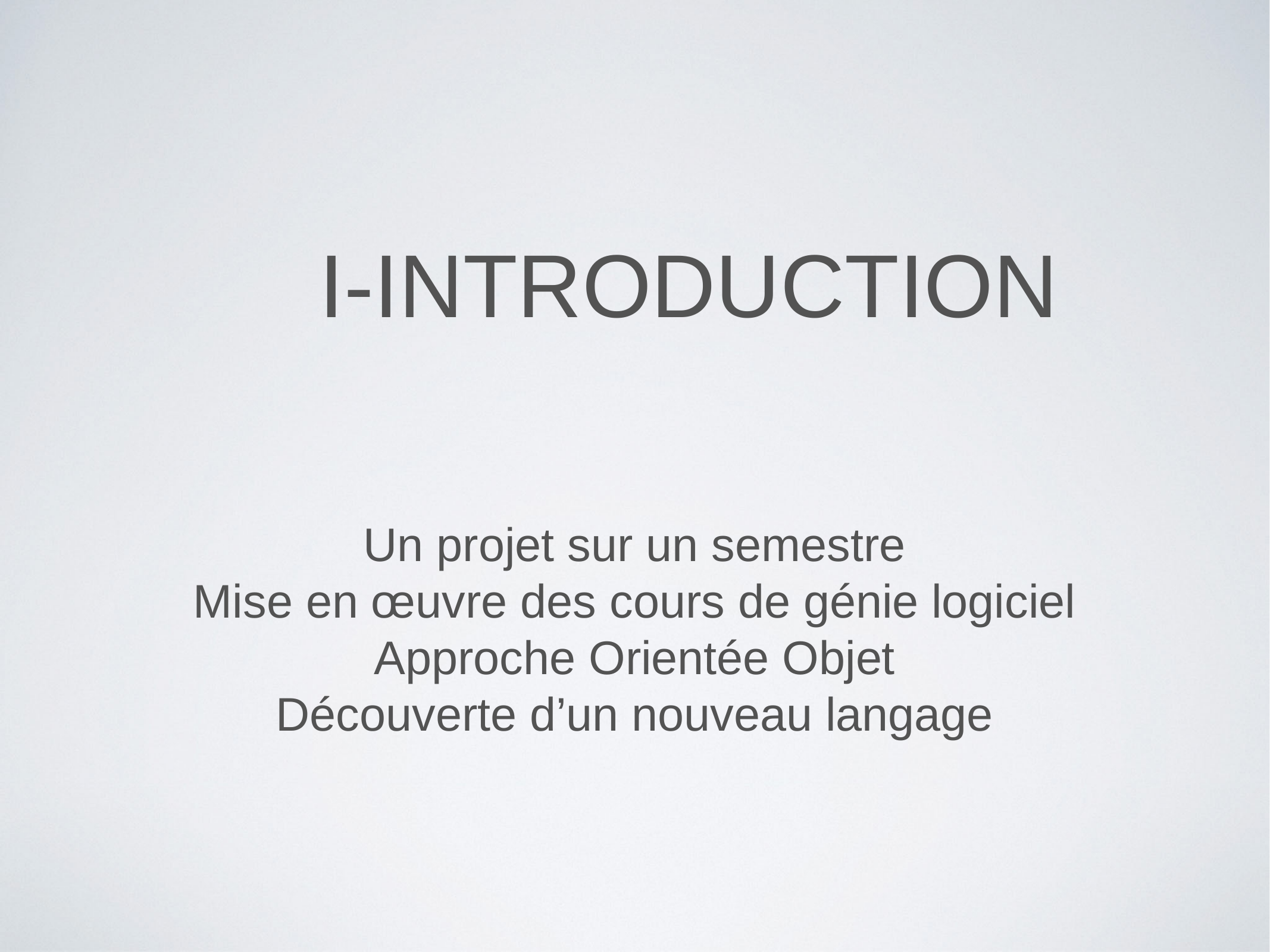

# I-INTRODUCTION
Un projet sur un semestre
Mise en œuvre des cours de génie logiciel
Approche Orientée Objet
Découverte d’un nouveau langage